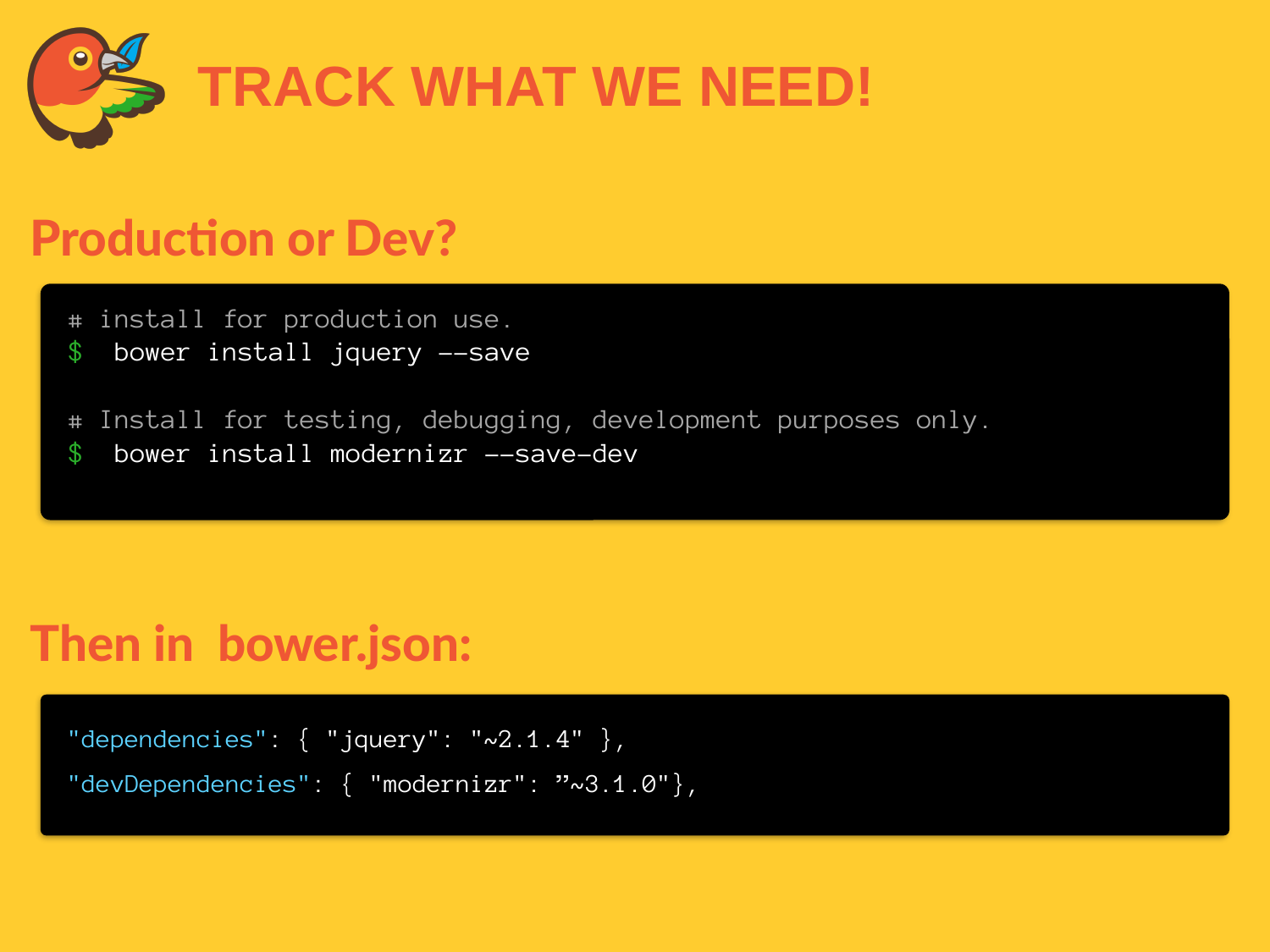

# Track what we need!
Production or Dev?
# install for production use.
$  bower install jquery --save

# Install for testing, debugging, development purposes only.
$  bower install modernizr --save-dev
Then in  bower.json:
"dependencies": { "jquery": "~2.1.4" },
"devDependencies": { "modernizr": ”~3.1.0"},